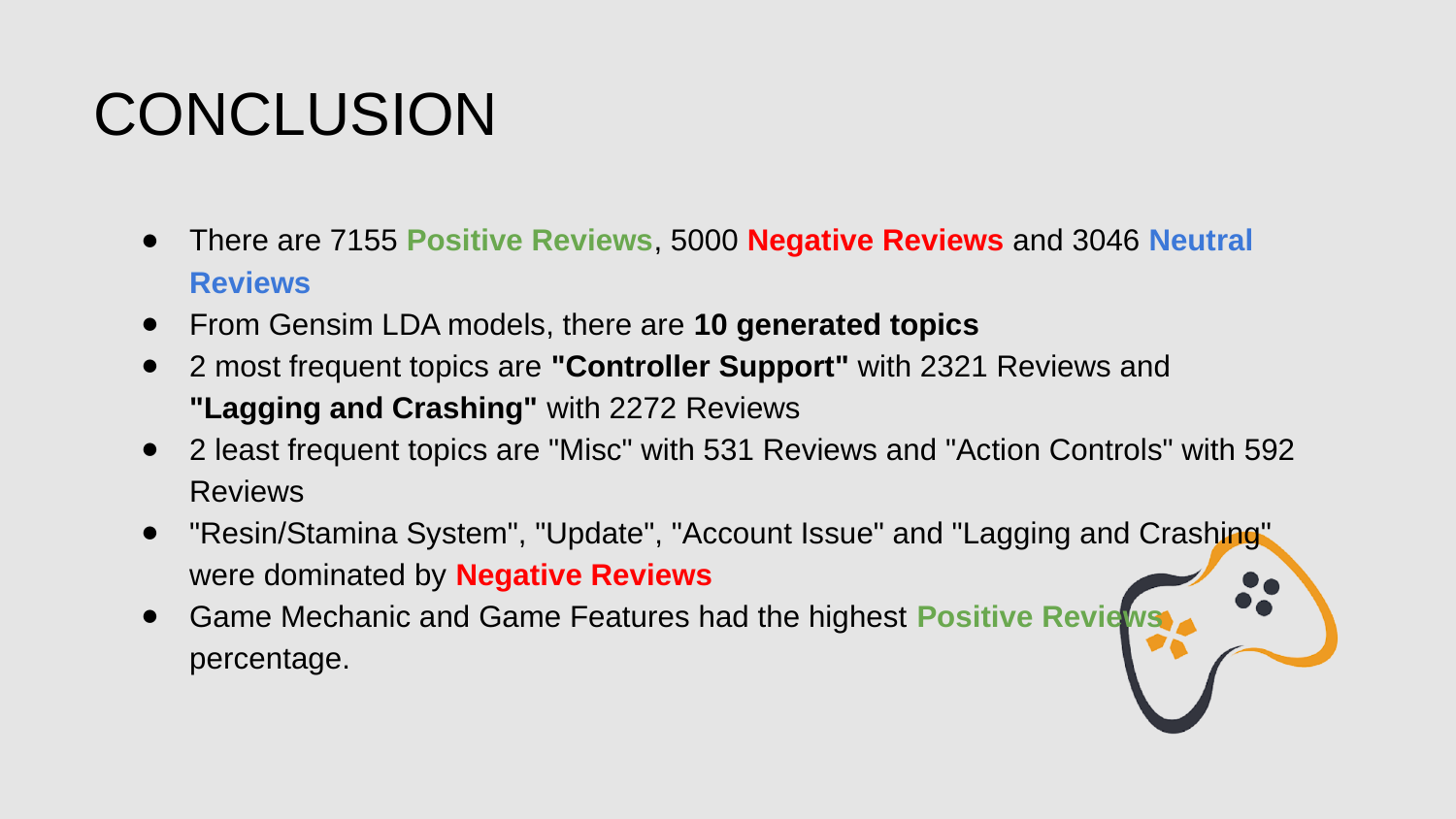

# CONCLUSION
There are 7155 Positive Reviews, 5000 Negative Reviews and 3046 Neutral Reviews
From Gensim LDA models, there are 10 generated topics
2 most frequent topics are "Controller Support" with 2321 Reviews and "Lagging and Crashing" with 2272 Reviews
2 least frequent topics are "Misc" with 531 Reviews and "Action Controls" with 592 Reviews
"Resin/Stamina System", "Update", "Account Issue" and "Lagging and Crashing" were dominated by Negative Reviews
Game Mechanic and Game Features had the highest Positive Reviews percentage.